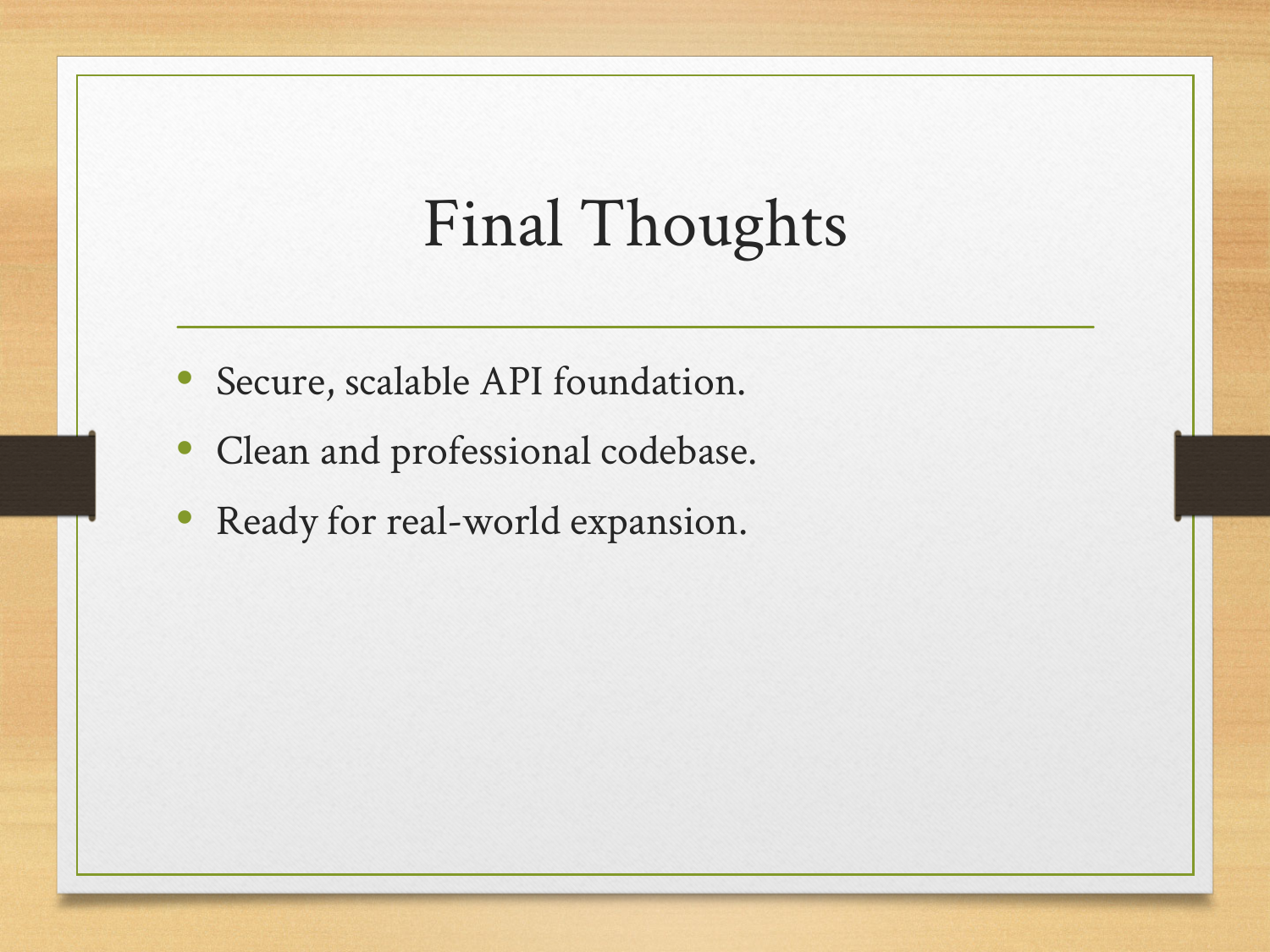

# Final Thoughts
Secure, scalable API foundation.
Clean and professional codebase.
Ready for real-world expansion.